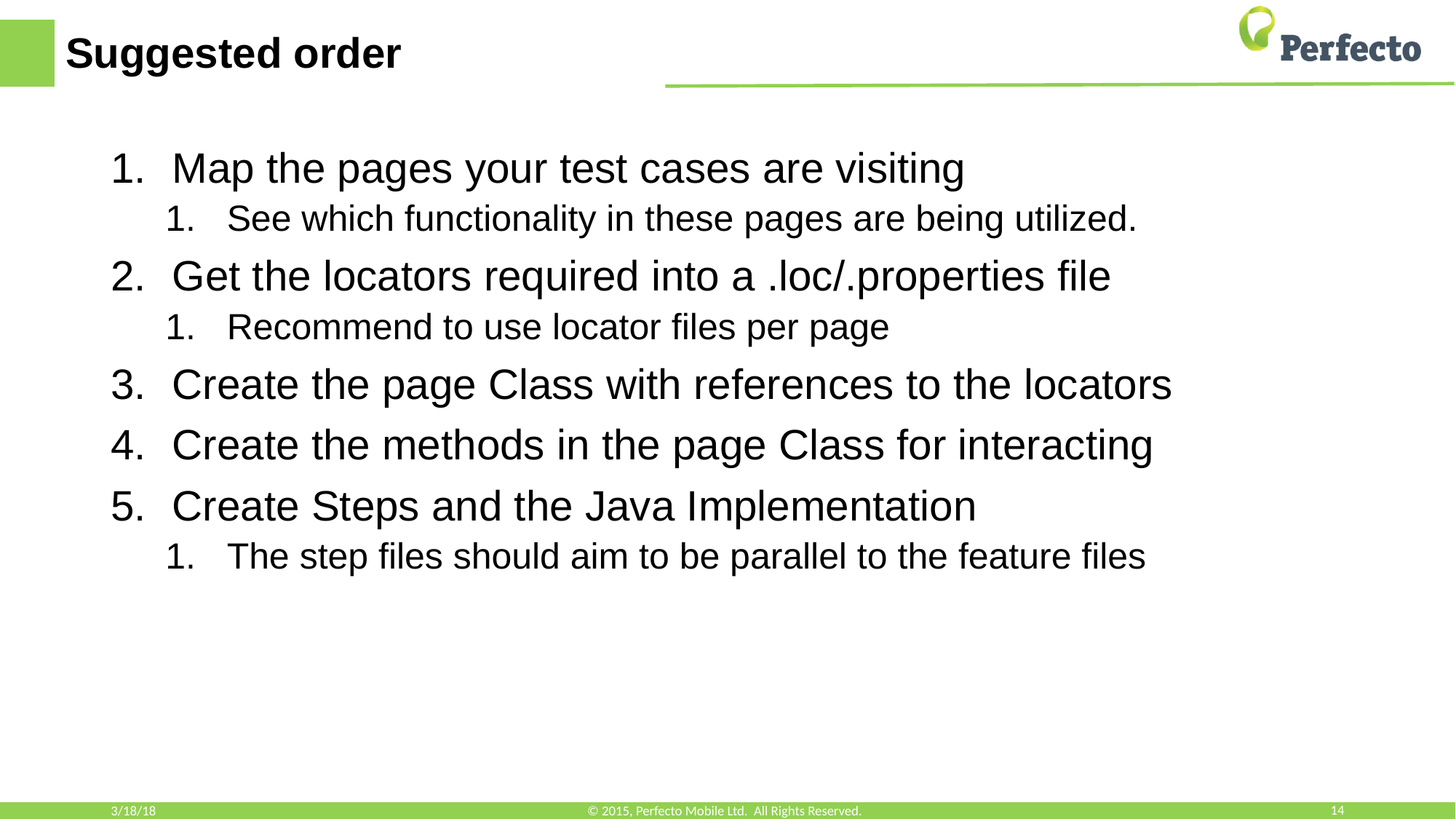

# Suggested order
Map the pages your test cases are visiting
See which functionality in these pages are being utilized.
Get the locators required into a .loc/.properties file
Recommend to use locator files per page
Create the page Class with references to the locators
Create the methods in the page Class for interacting
Create Steps and the Java Implementation
The step files should aim to be parallel to the feature files

3/18/18
© 2015, Perfecto Mobile Ltd.  All Rights Reserved.
14